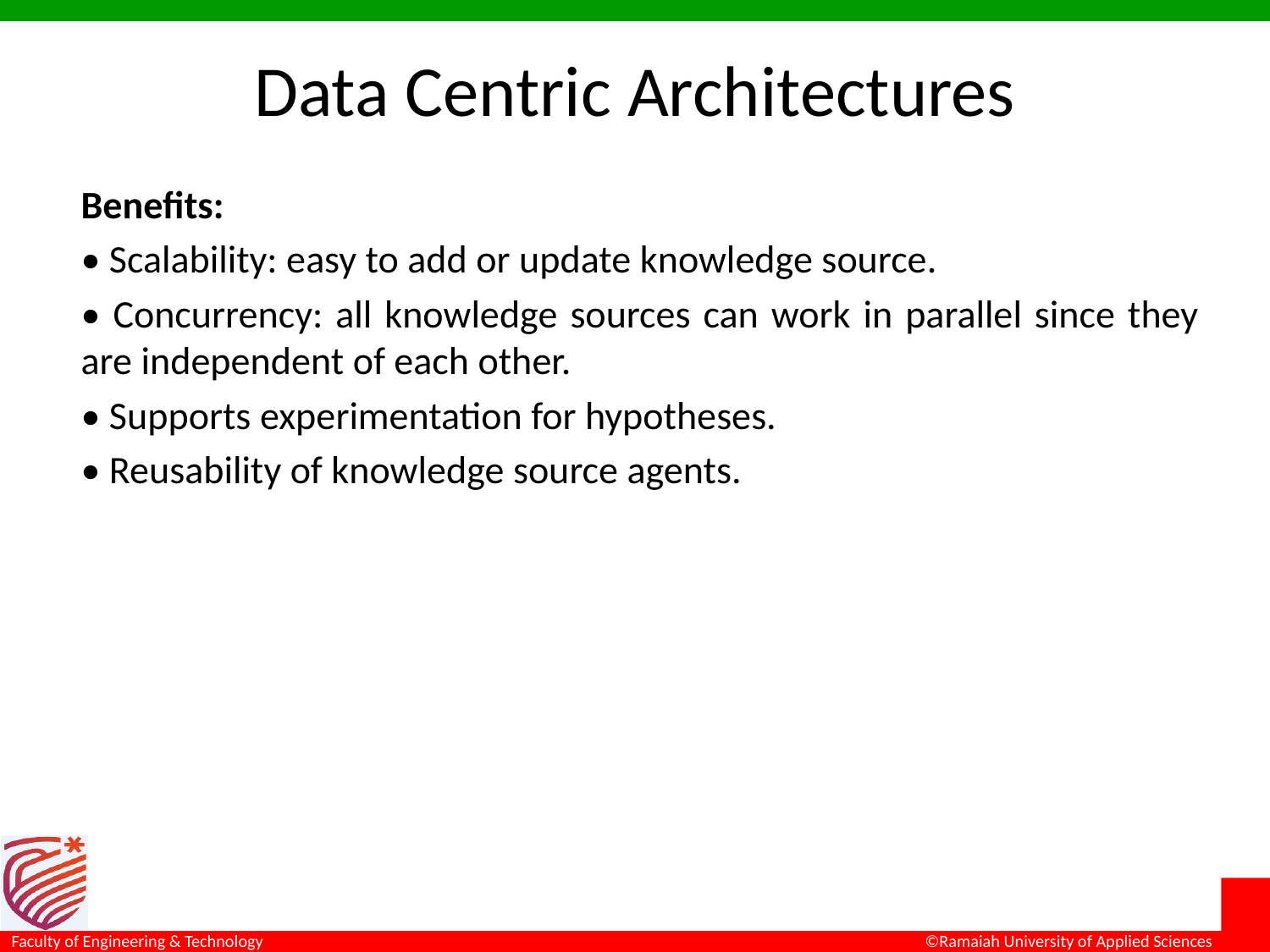

# Data Centric Architectures
Benefits:
• Scalability: easy to add or update knowledge source.
• Concurrency: all knowledge sources can work in parallel since they are independent of each other.
• Supports experimentation for hypotheses.
• Reusability of knowledge source agents.